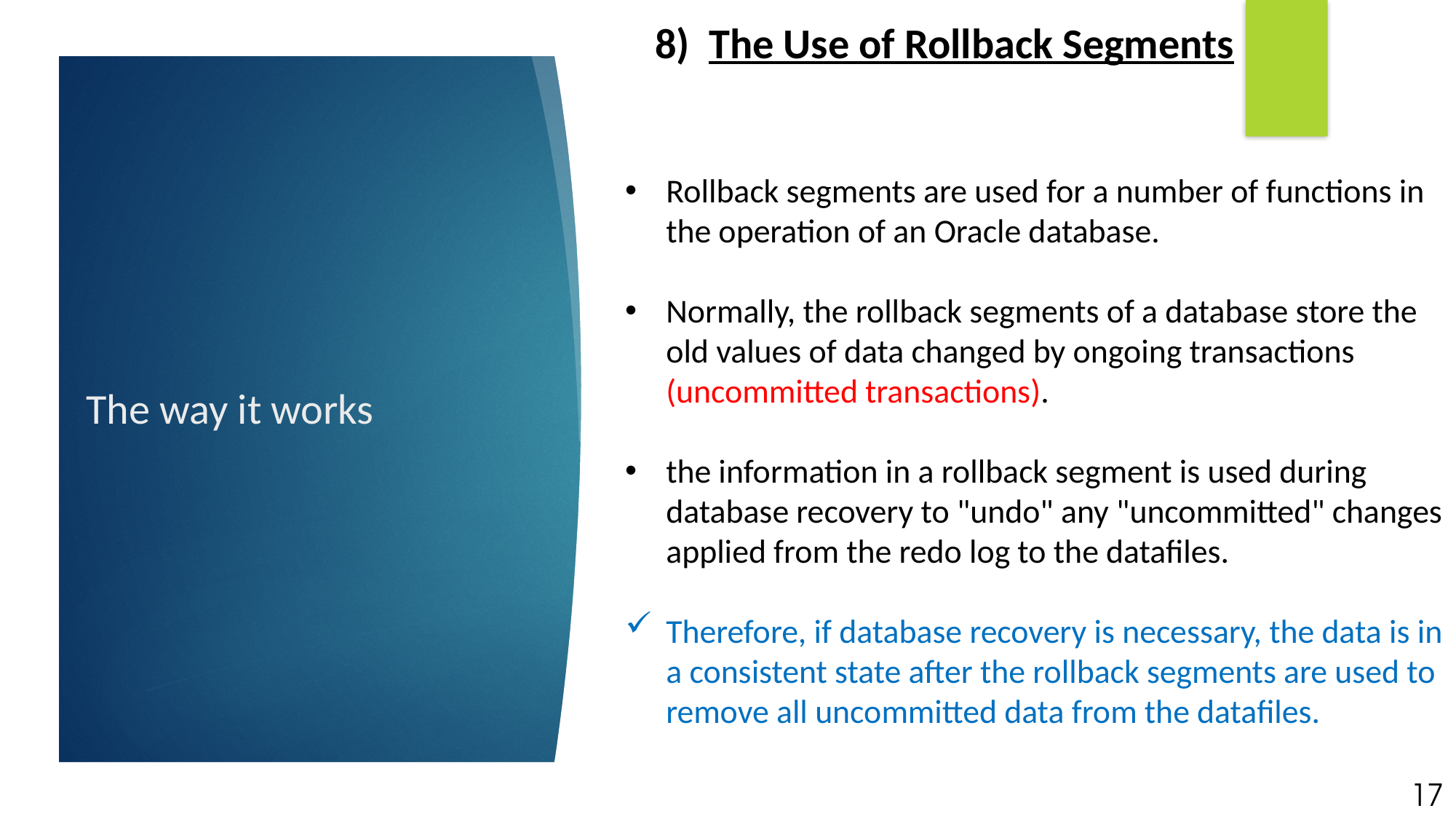

8)  The Use of Rollback Segments
Rollback segments are used for a number of functions in the operation of an Oracle database.

Normally, the rollback segments of a database store the old values of data changed by ongoing transactions (uncommitted transactions).

the information in a rollback segment is used during database recovery to "undo" any "uncommitted" changes applied from the redo log to the datafiles.

Therefore, if database recovery is necessary, the data is in a consistent state after the rollback segments are used to remove all uncommitted data from the datafiles.
# The way it works
17